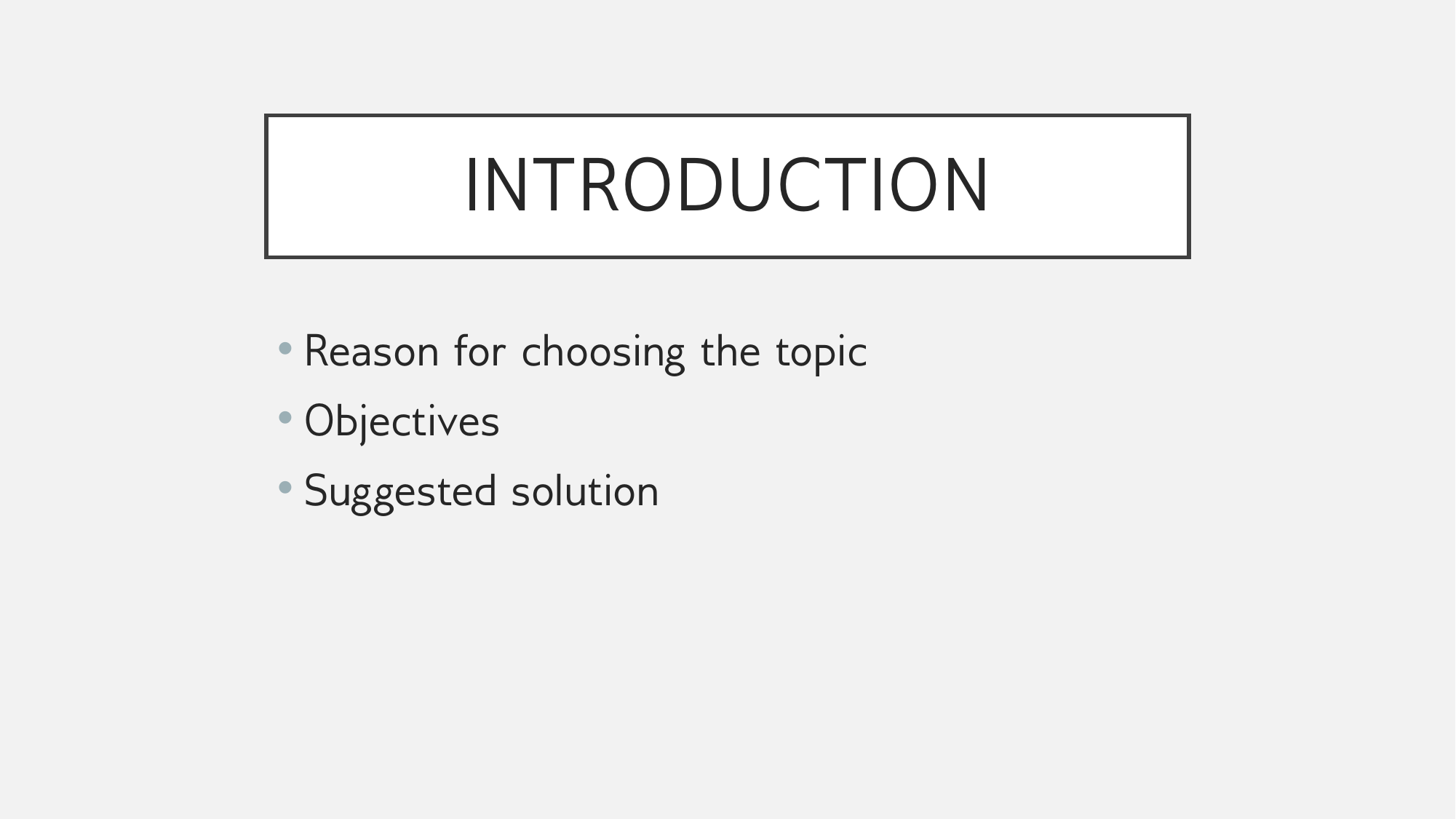

# Introduction
Reason for choosing the topic
Objectives
Suggested solution